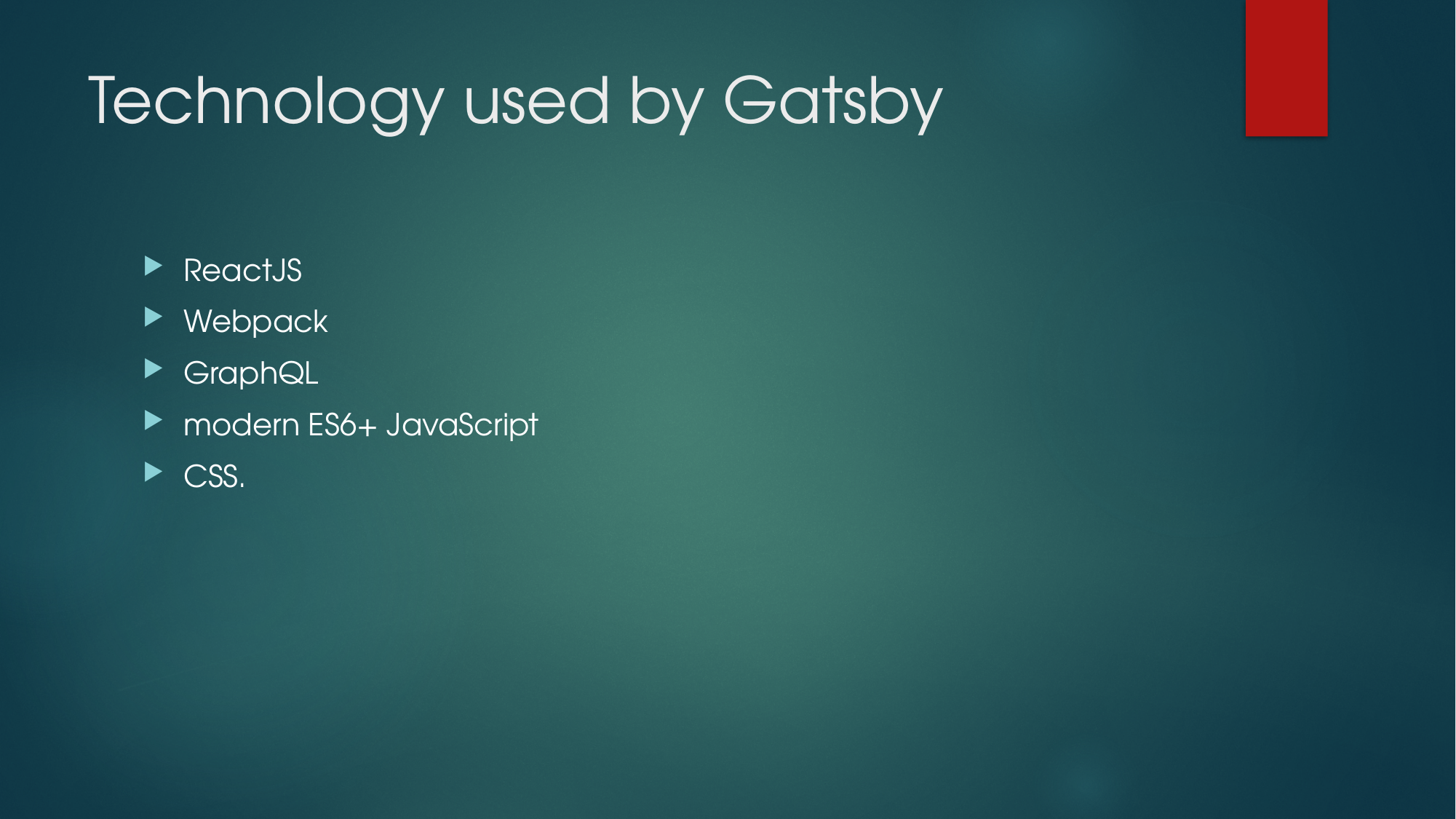

# Technology used by Gatsby
ReactJS
Webpack
GraphQL
modern ES6+ JavaScript
CSS.